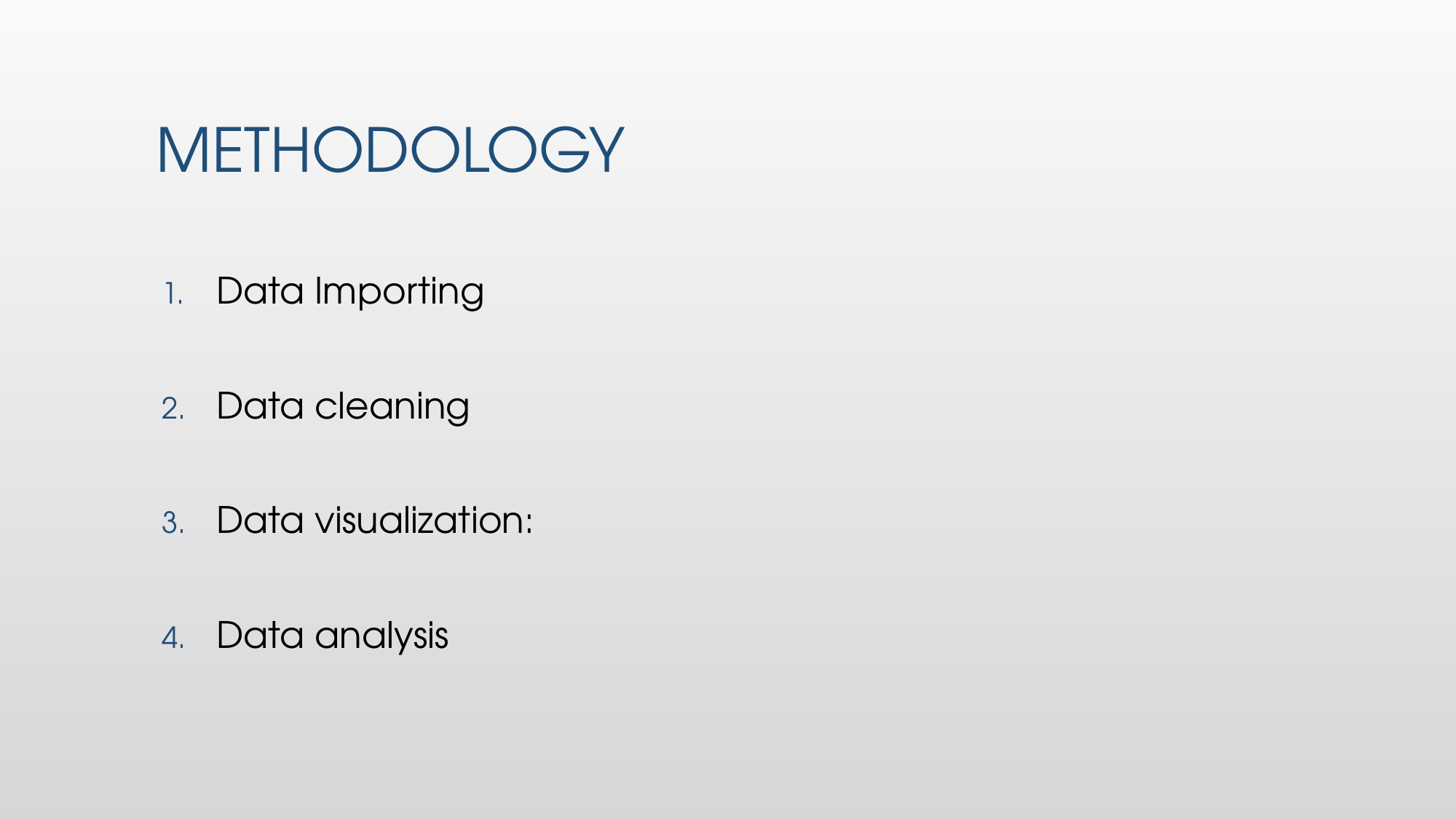

# Methodology
Data Importing
Data cleaning
Data visualization:
Data analysis